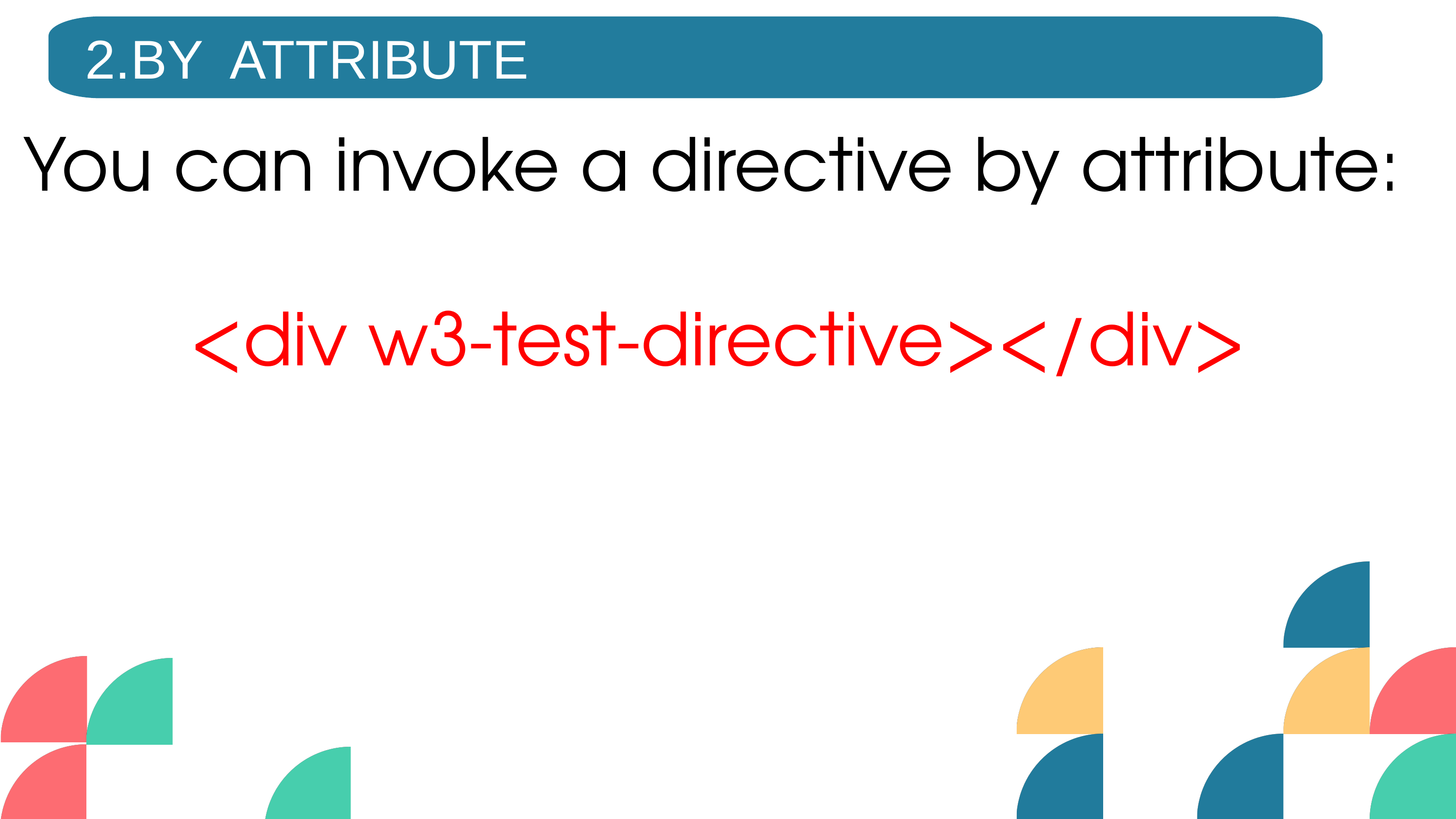

2.BY  ATTRIBUTE
You can invoke a directive by attribute:

<div w3-test-directive></div>